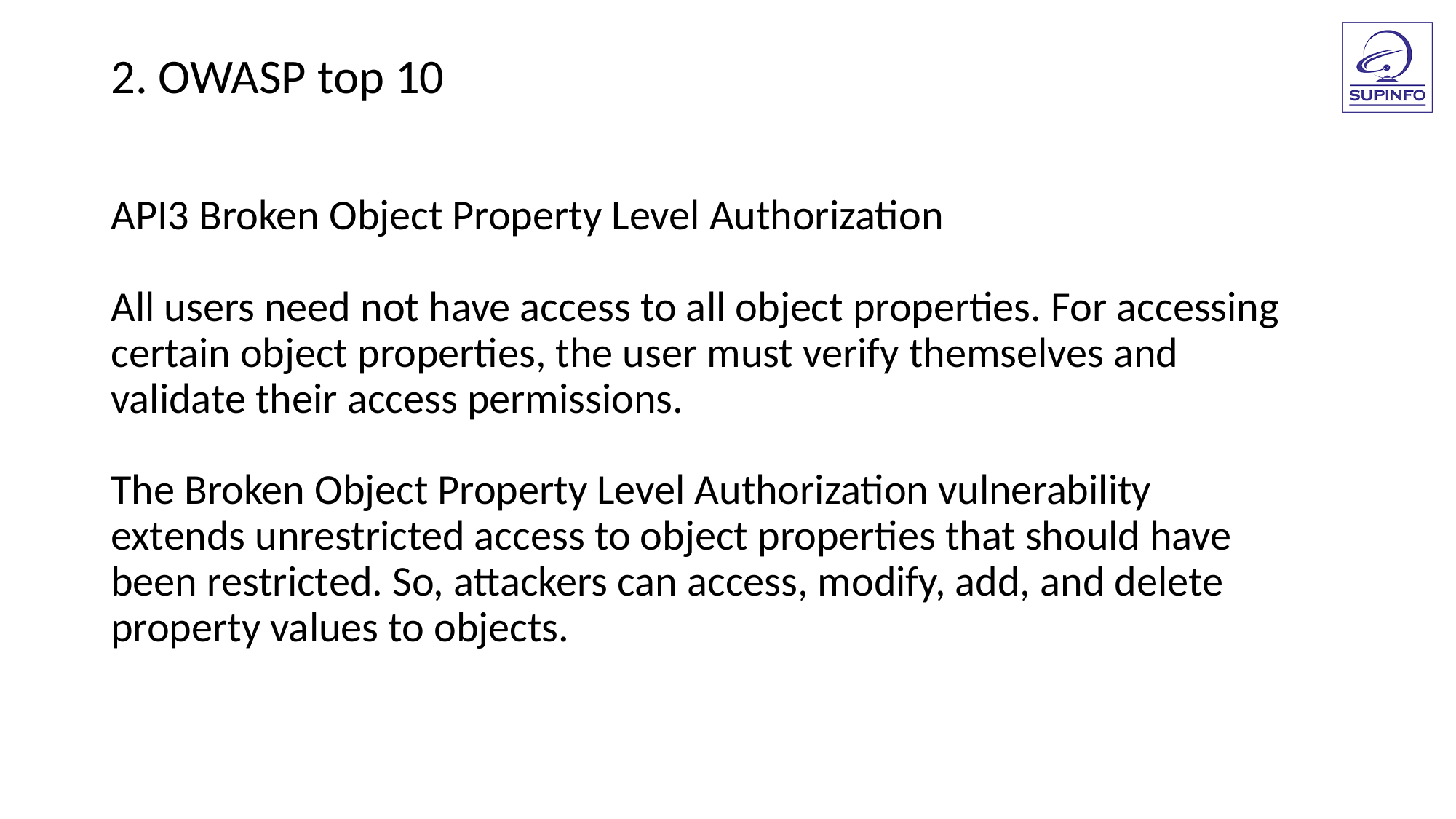

2. OWASP top 10
API3 Broken Object Property Level Authorization

All users need not have access to all object properties. For accessing
certain object properties, the user must verify themselves and
validate their access permissions.

The Broken Object Property Level Authorization vulnerability
extends unrestricted access to object properties that should have
been restricted. So, attackers can access, modify, add, and delete
property values to objects.